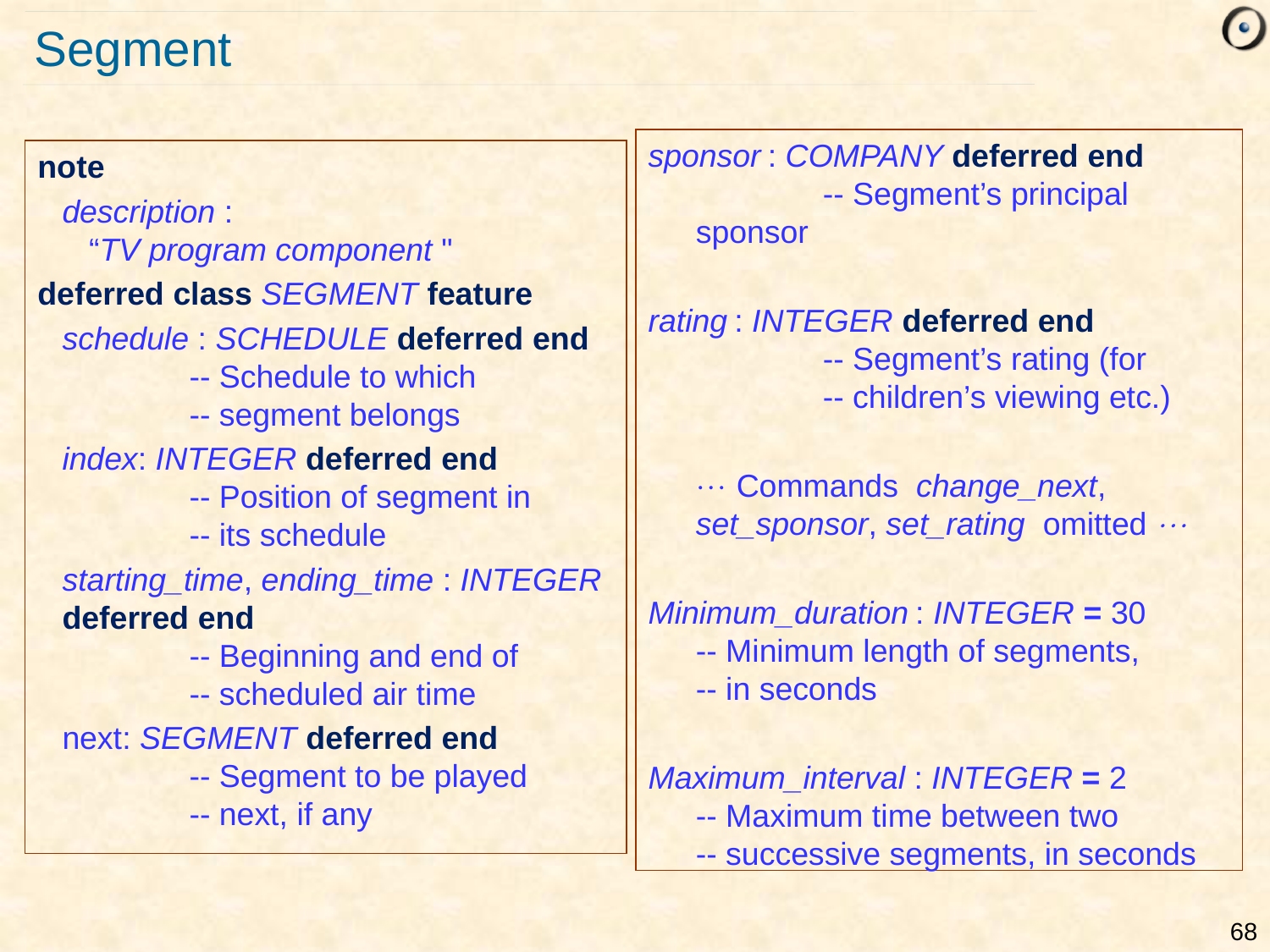

# Segment
sponsor : COMPANY deferred end
	-- Segment’s principal sponsor

rating : INTEGER deferred end
	-- Segment’s rating (for
	-- children’s viewing etc.)

	… Commands  change_next, set_sponsor, set_rating  omitted …

Minimum_duration : INTEGER = 30
-- Minimum length of segments,
-- in seconds

Maximum_interval : INTEGER = 2
-- Maximum time between two
-- successive segments, in seconds

note
	description :
   “TV program component "
deferred class SEGMENT feature
	schedule : SCHEDULE deferred end
	-- Schedule to which
	-- segment belongs
	index: INTEGER deferred end
	-- Position of segment in
	-- its schedule
	starting_time, ending_time : INTEGER deferred end
	-- Beginning and end of
	-- scheduled air time
	next: SEGMENT deferred end
	-- Segment to be played
	-- next, if any